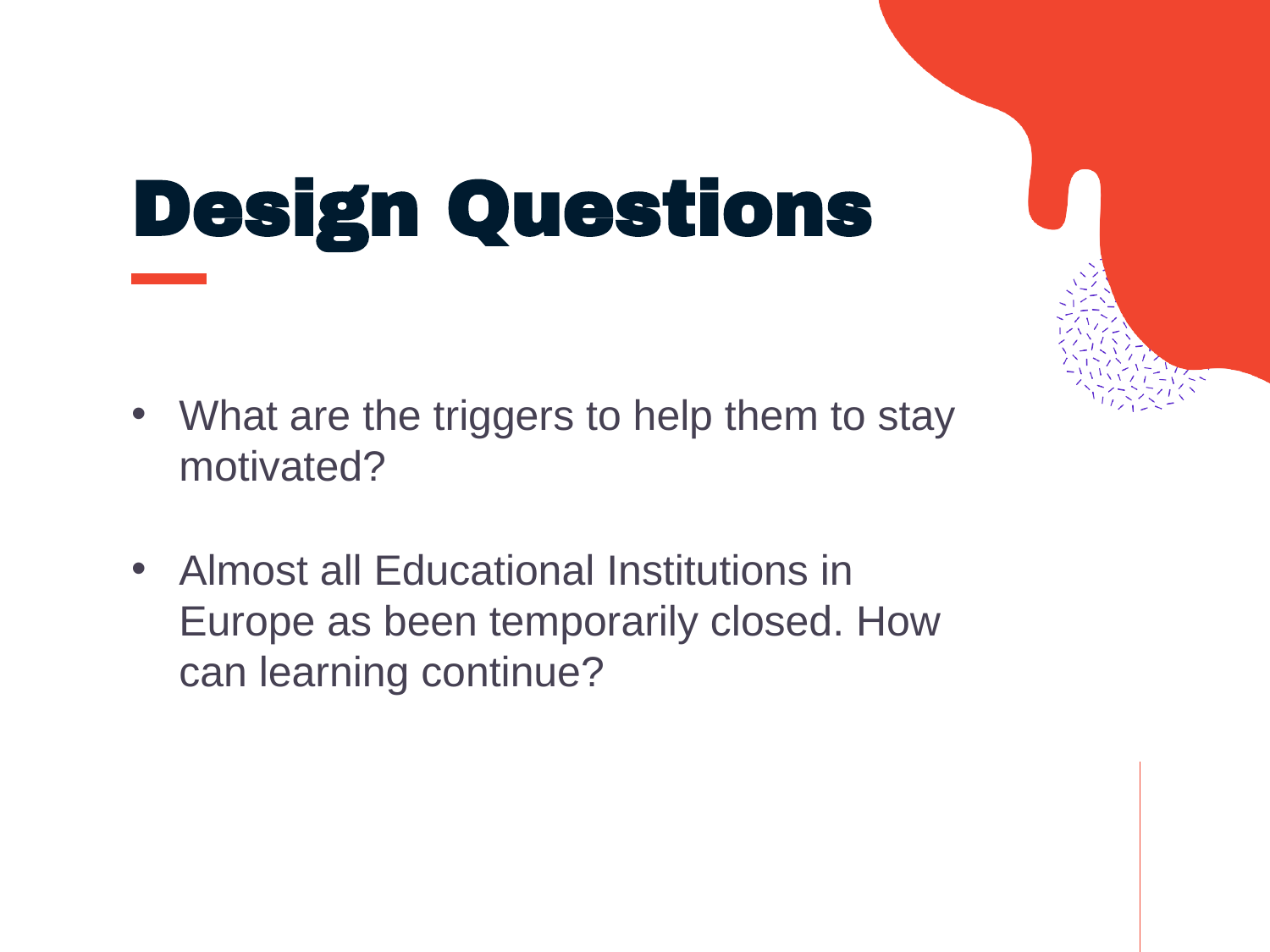

# Design Questions
What are the triggers to help them to stay motivated?

Almost all Educational Institutions in Europe as been temporarily closed. How can learning continue?